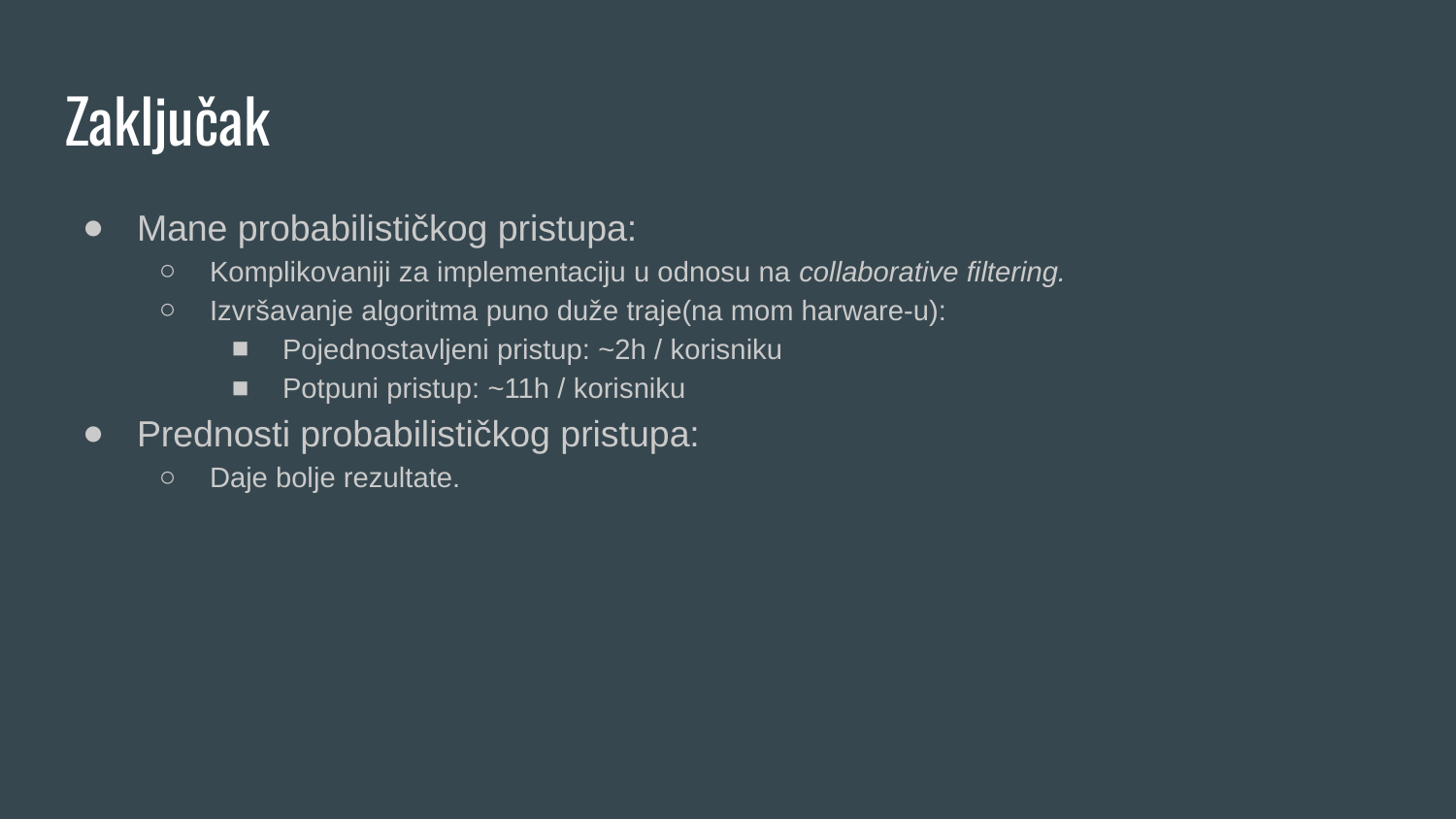

# Zaključak
Mane probabilističkog pristupa:
Komplikovaniji za implementaciju u odnosu na collaborative filtering.
Izvršavanje algoritma puno duže traje(na mom harware-u):
Pojednostavljeni pristup: ~2h / korisniku
Potpuni pristup: ~11h / korisniku
Prednosti probabilističkog pristupa:
Daje bolje rezultate.